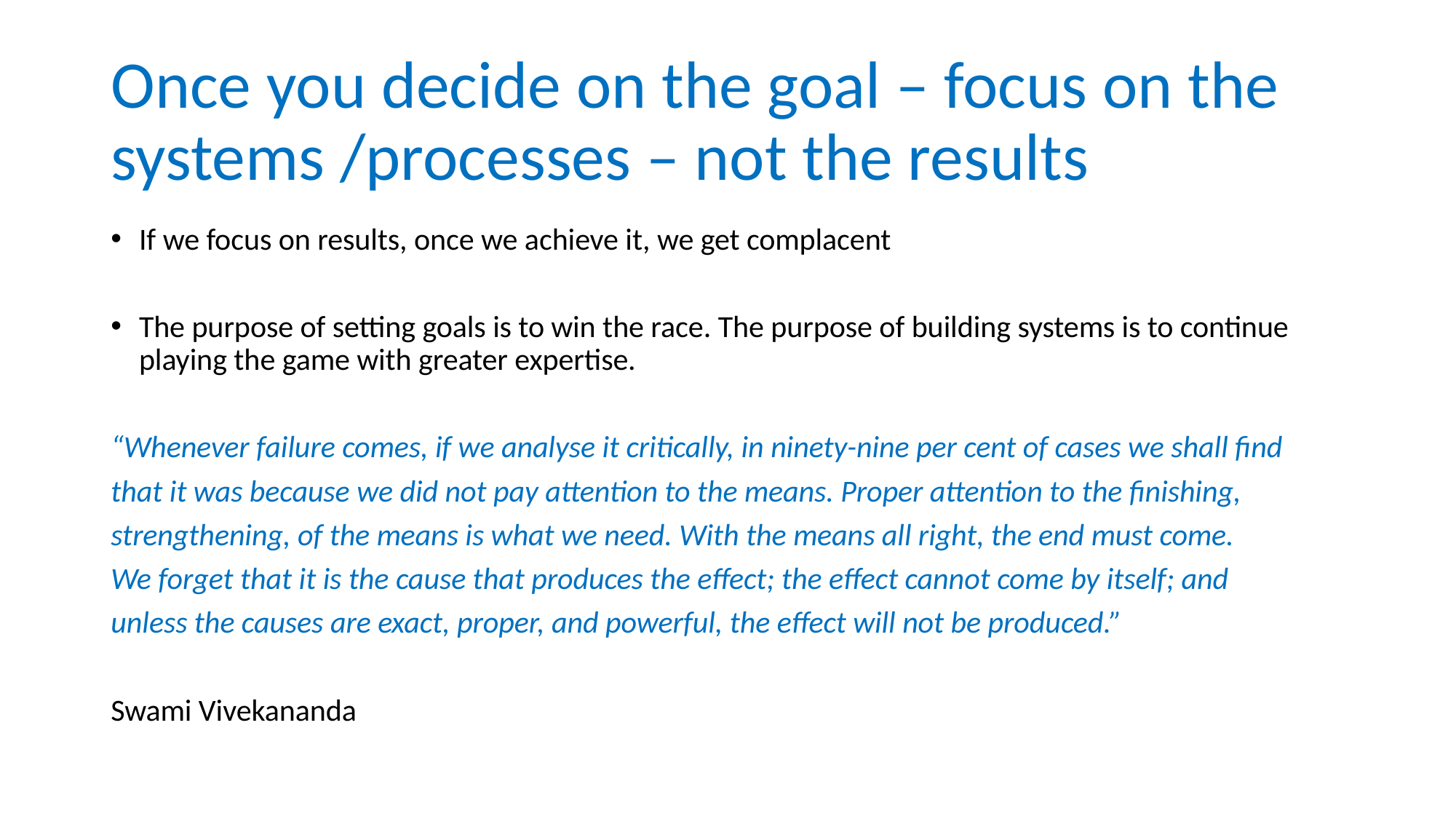

# Once you decide on the goal – focus on the systems /processes – not the results
If we focus on results, once we achieve it, we get complacent

The purpose of setting goals is to win the race. The purpose of building systems is to continue playing the game with greater expertise.

“Whenever failure comes, if we analyse it critically, in ninety-nine per cent of cases we shall find
that it was because we did not pay attention to the means. Proper attention to the finishing,
strengthening, of the means is what we need. With the means all right, the end must come.
We forget that it is the cause that produces the effect; the effect cannot come by itself; and
unless the causes are exact, proper, and powerful, the effect will not be produced.”

Swami Vivekananda